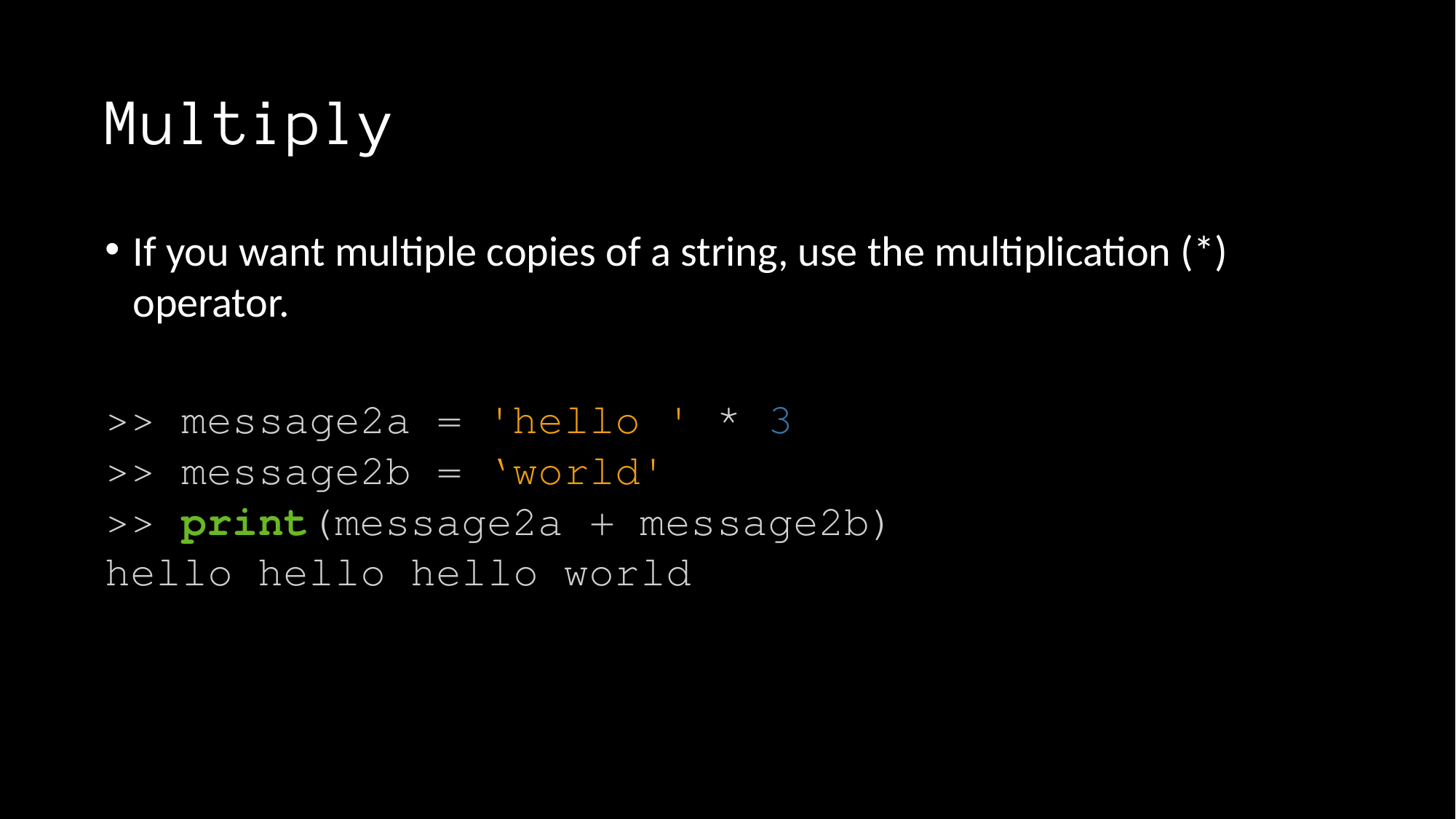

# Multiply
If you want multiple copies of a string, use the multiplication (*) operator.

>> message2a = 'hello ' * 3
>> message2b = ‘world'
>> print(message2a + message2b)
hello hello hello world